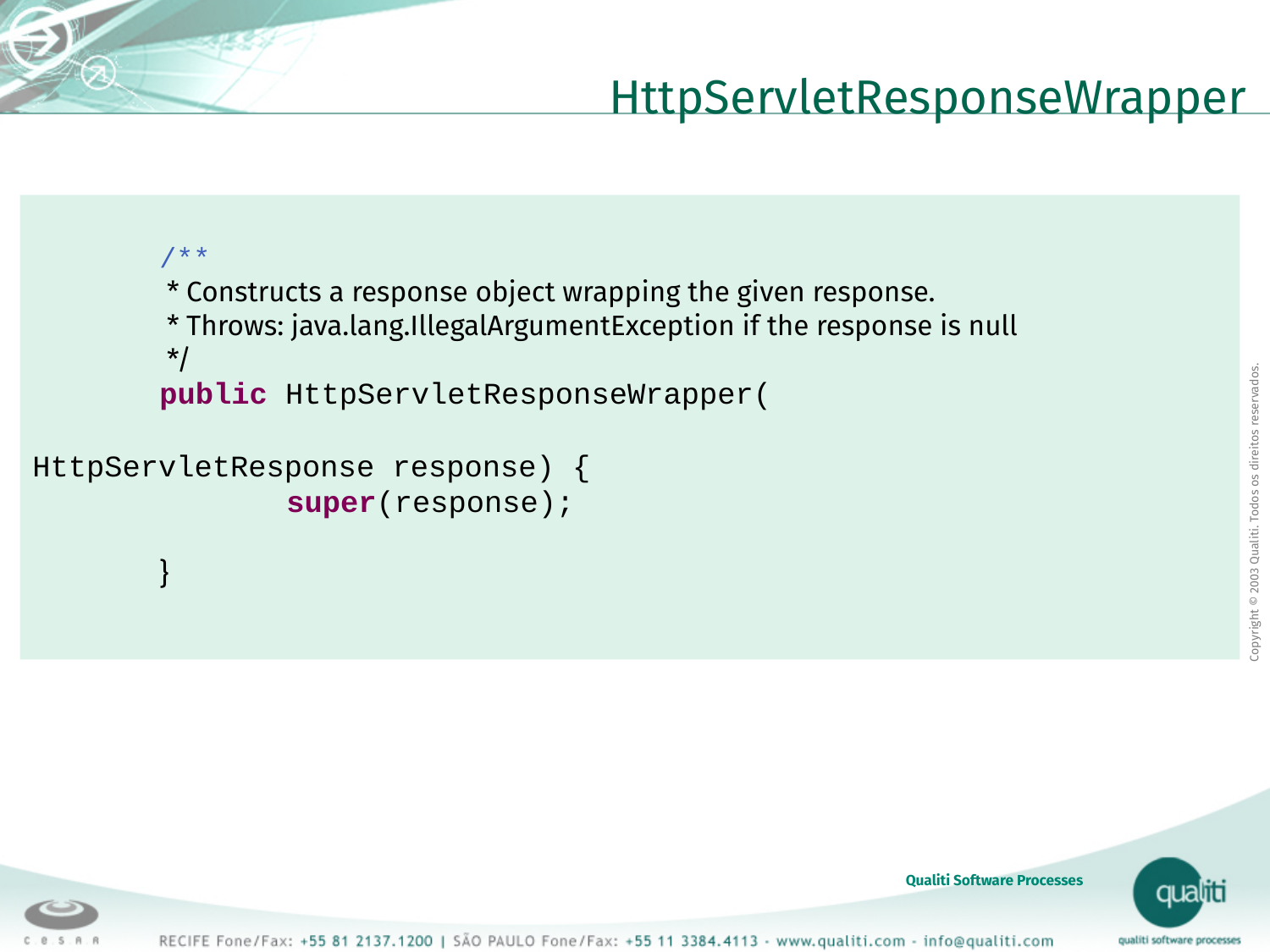

HttpServletResponseWrapper
	/**
	 * Constructs a response object wrapping the given response.
	 * Throws: java.lang.IllegalArgumentException if the response is null
	 */
	public HttpServletResponseWrapper(
									HttpServletResponse response) {
		super(response);

	}